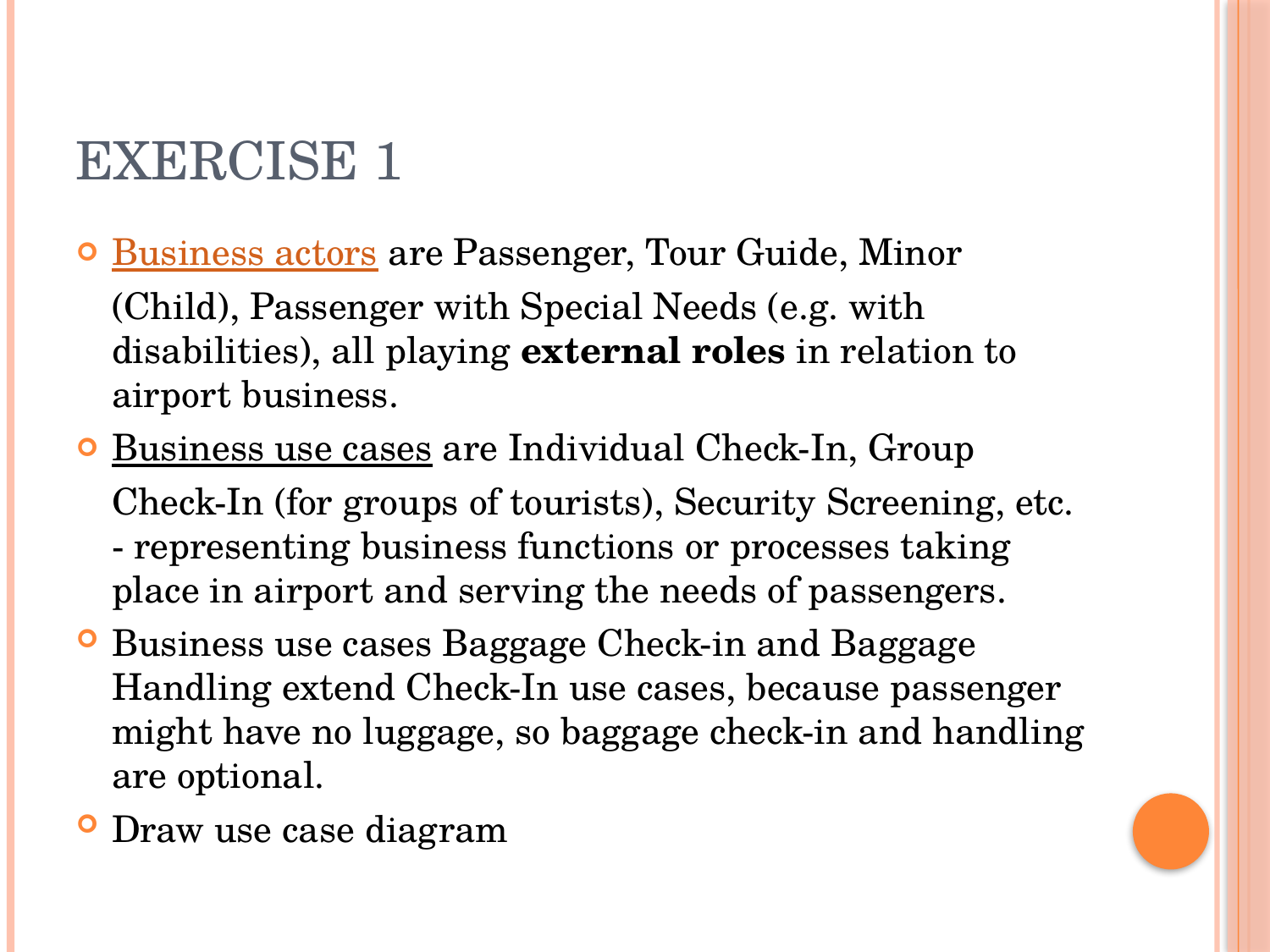

# Exercise 1
Business actors are Passenger, Tour Guide, Minor (Child), Passenger with Special Needs (e.g. with disabilities), all playing external roles in relation to airport business.
Business use cases are Individual Check-In, Group Check-In (for groups of tourists), Security Screening, etc. - representing business functions or processes taking place in airport and serving the needs of passengers.
Business use cases Baggage Check-in and Baggage Handling extend Check-In use cases, because passenger might have no luggage, so baggage check-in and handling are optional.
Draw use case diagram